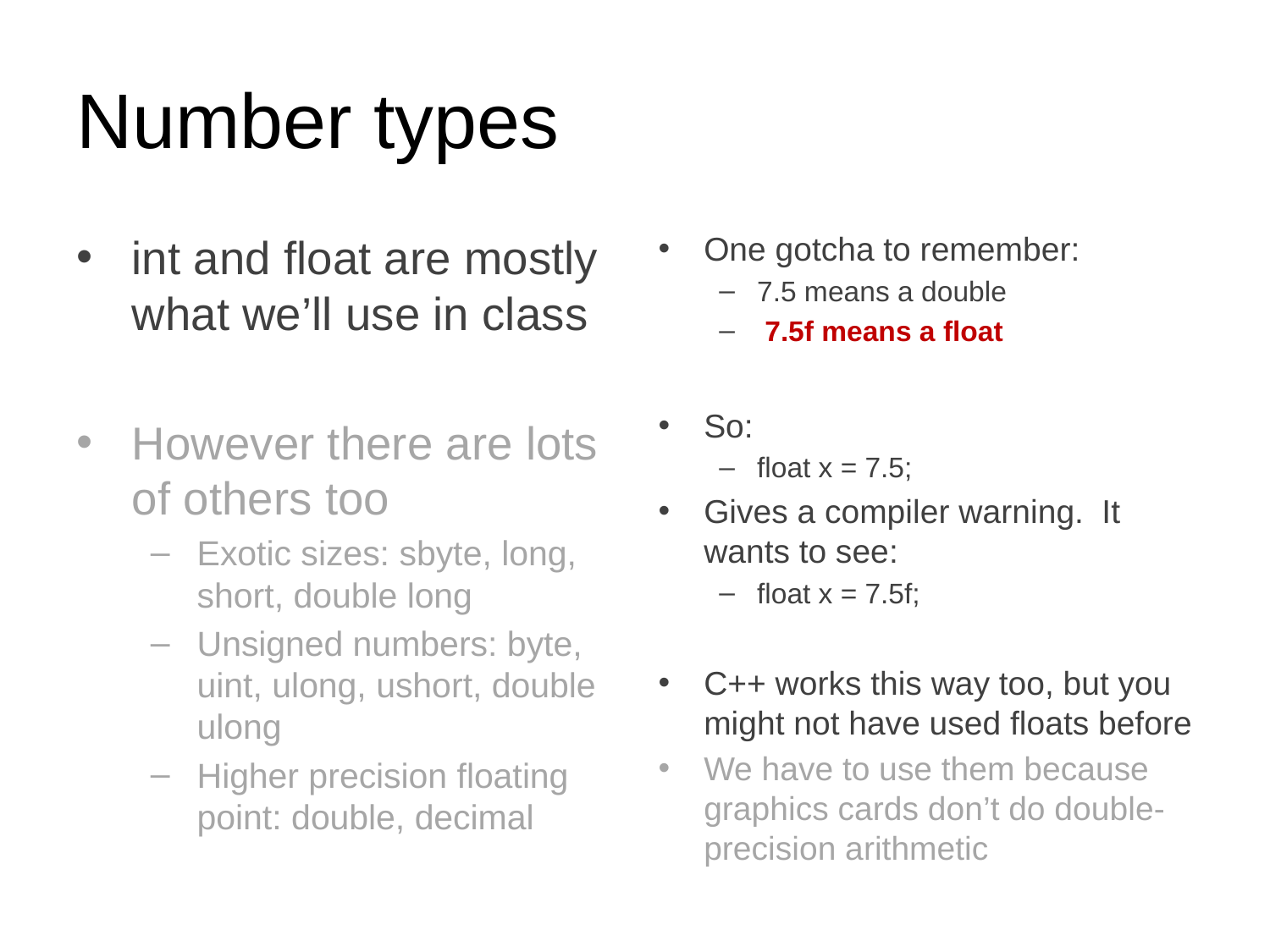

# Number types
int and float are mostly what we’ll use in class

However there are lots of others too
Exotic sizes: sbyte, long, short, double long
Unsigned numbers: byte, uint, ulong, ushort, double ulong
Higher precision floating point: double, decimal
One gotcha to remember:
7.5 means a double
 7.5f means a float

So:
float x = 7.5;
Gives a compiler warning.  It wants to see:
float x = 7.5f;

C++ works this way too, but you might not have used floats before
We have to use them because graphics cards don’t do double-precision arithmetic